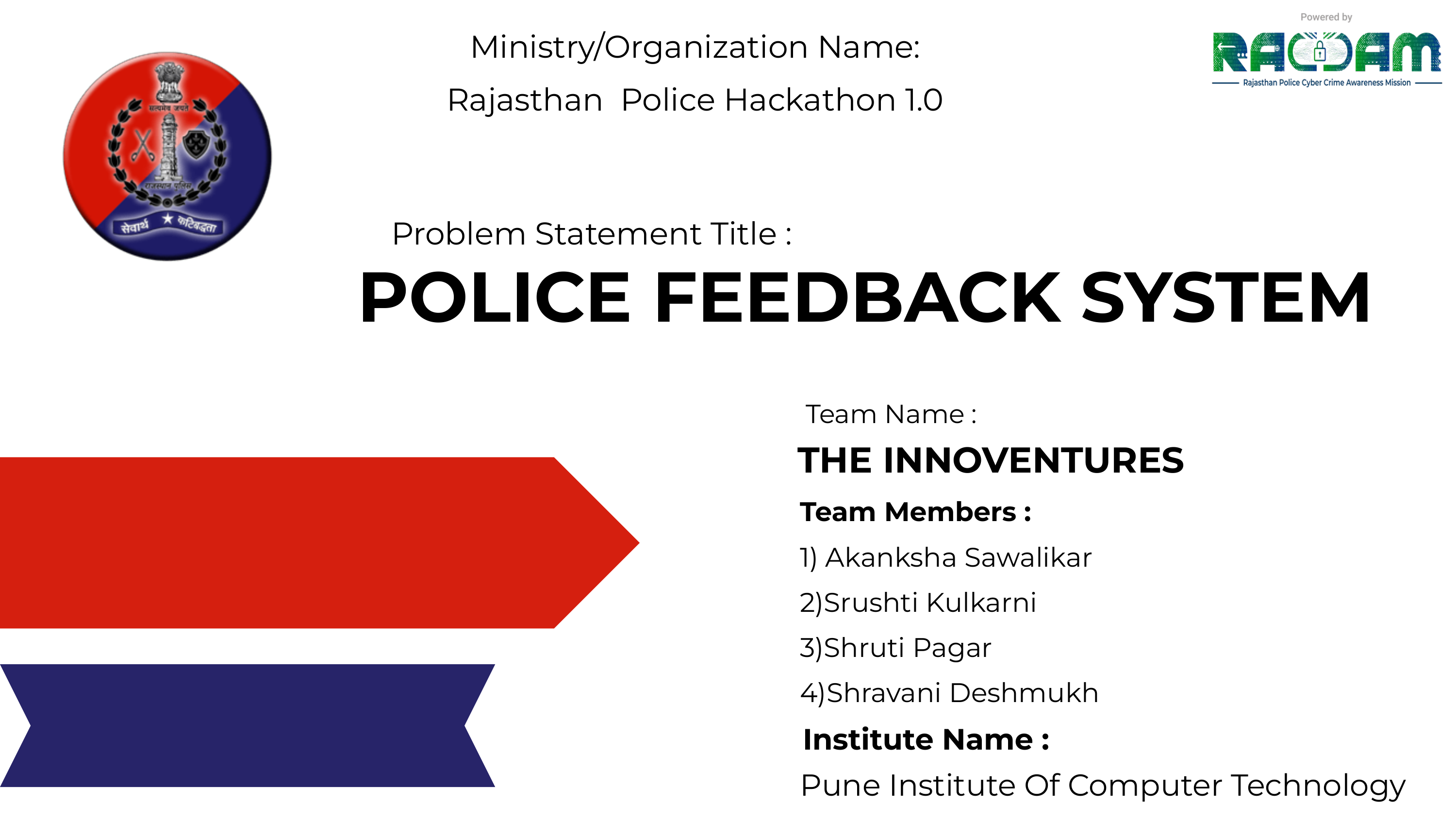

Ministry/Organization Name:
Rajasthan  Police Hackathon 1.0

Problem Statement Title :
POLICE FEEDBACK SYSTEM
Team Name :

THE INNOVENTURES
Team Members :
1) Akanksha Sawalikar
2)Srushti Kulkarni
3)Shruti Pagar
4)Shravani Deshmukh

Institute Name :
Pune Institute Of Computer Technology